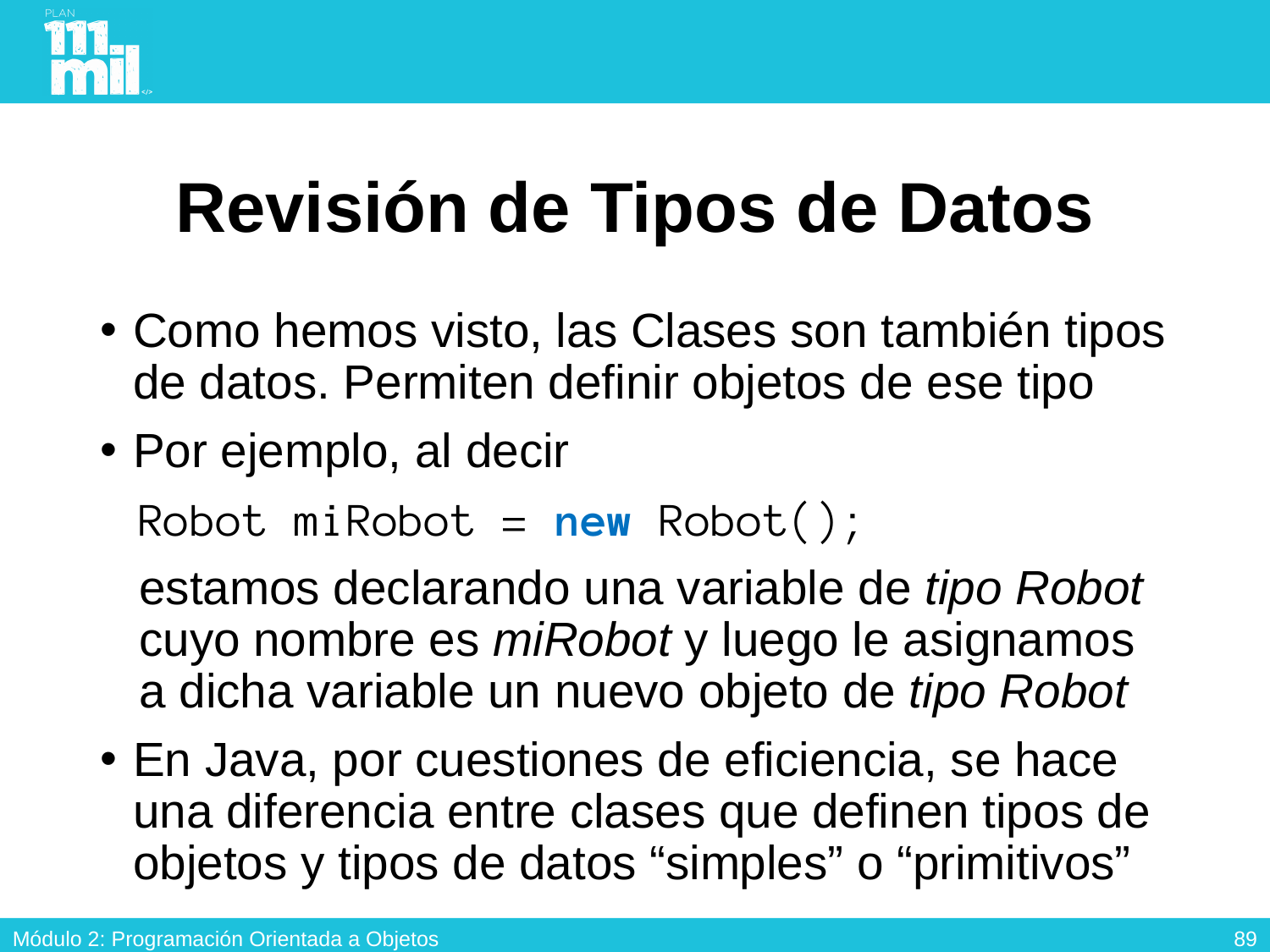

# Revisión de Tipos de Datos
Como hemos visto, las Clases son también tipos de datos. Permiten definir objetos de ese tipo
Por ejemplo, al decir
	Robot miRobot = new Robot();
estamos declarando una variable de tipo Robot cuyo nombre es miRobot y luego le asignamos a dicha variable un nuevo objeto de tipo Robot
En Java, por cuestiones de eficiencia, se hace una diferencia entre clases que definen tipos de objetos y tipos de datos “simples” o “primitivos”
89
Módulo 2: Programación Orientada a Objetos